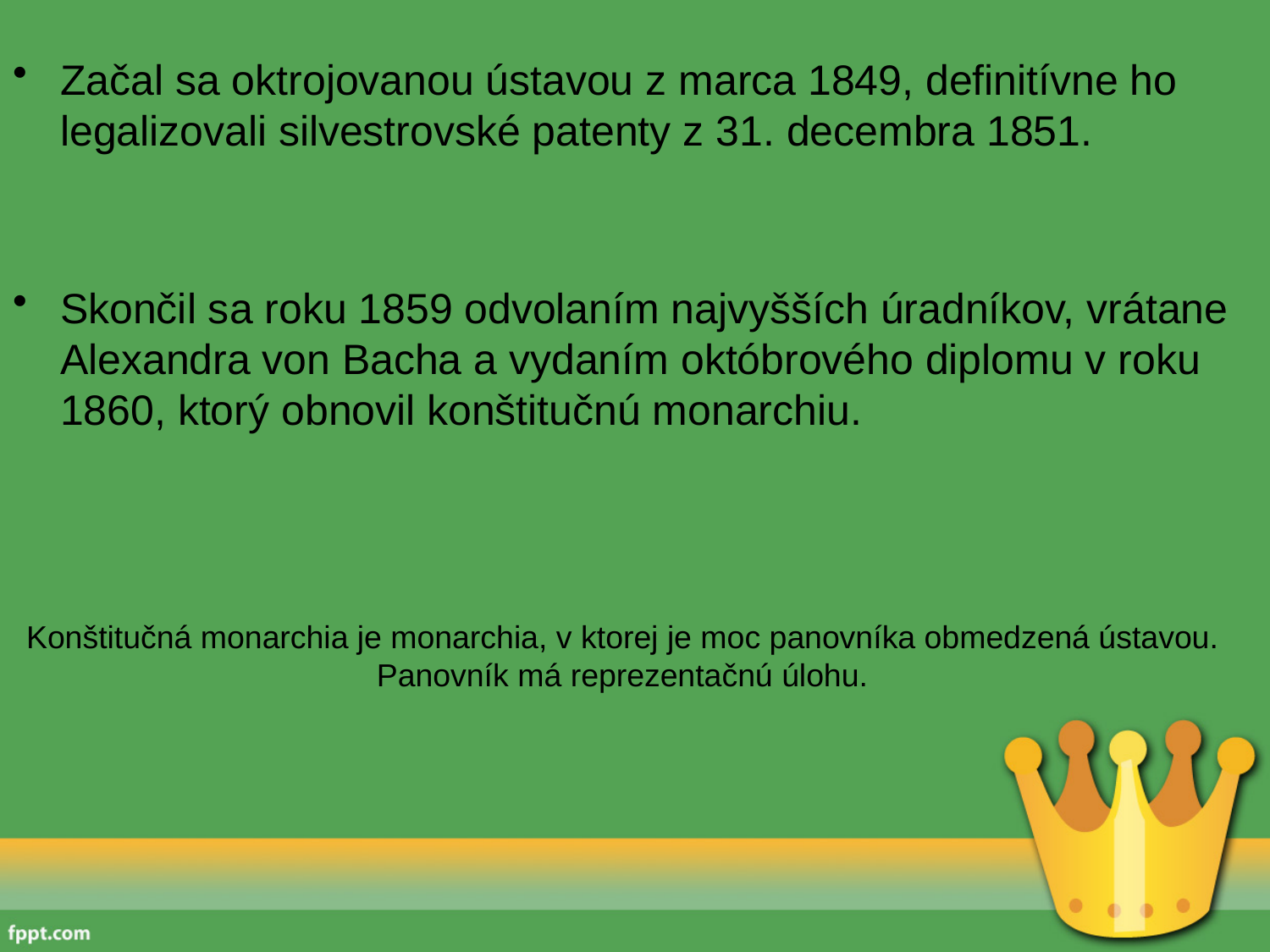

Začal sa oktrojovanou ústavou z marca 1849, definitívne ho legalizovali silvestrovské patenty z 31. decembra 1851.

Skončil sa roku 1859 odvolaním najvyšších úradníkov, vrátane Alexandra von Bacha a vydaním októbrového diplomu v roku 1860, ktorý obnovil konštitučnú monarchiu.

Konštitučná monarchia je monarchia, v ktorej je moc panovníka obmedzená ústavou. Panovník má reprezentačnú úlohu.